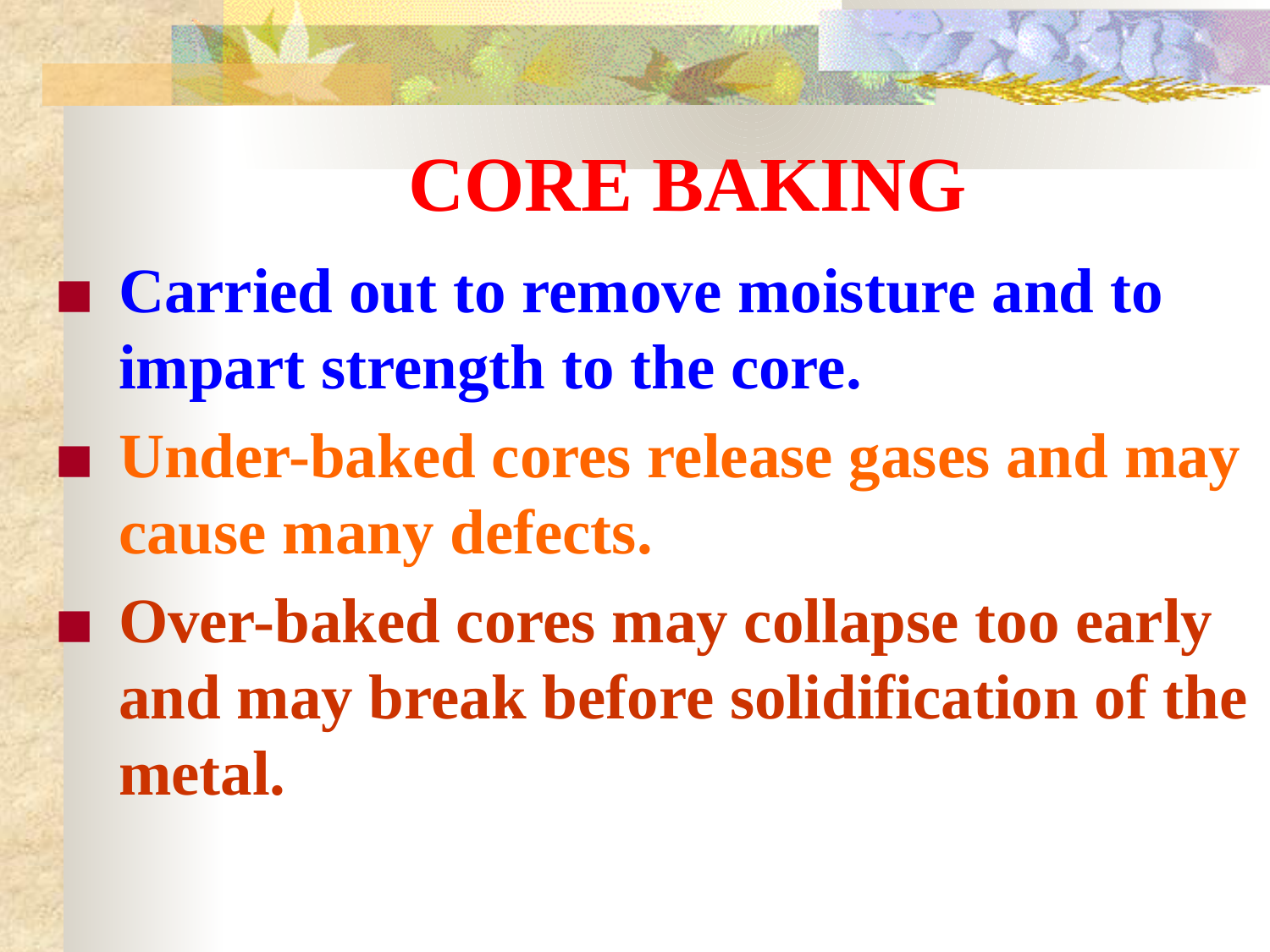

# CORE BAKING
Carried out to remove moisture and to impart strength to the core.
Under-baked cores release gases and may cause many defects.
Over-baked cores may collapse too early and may break before solidification of the metal.